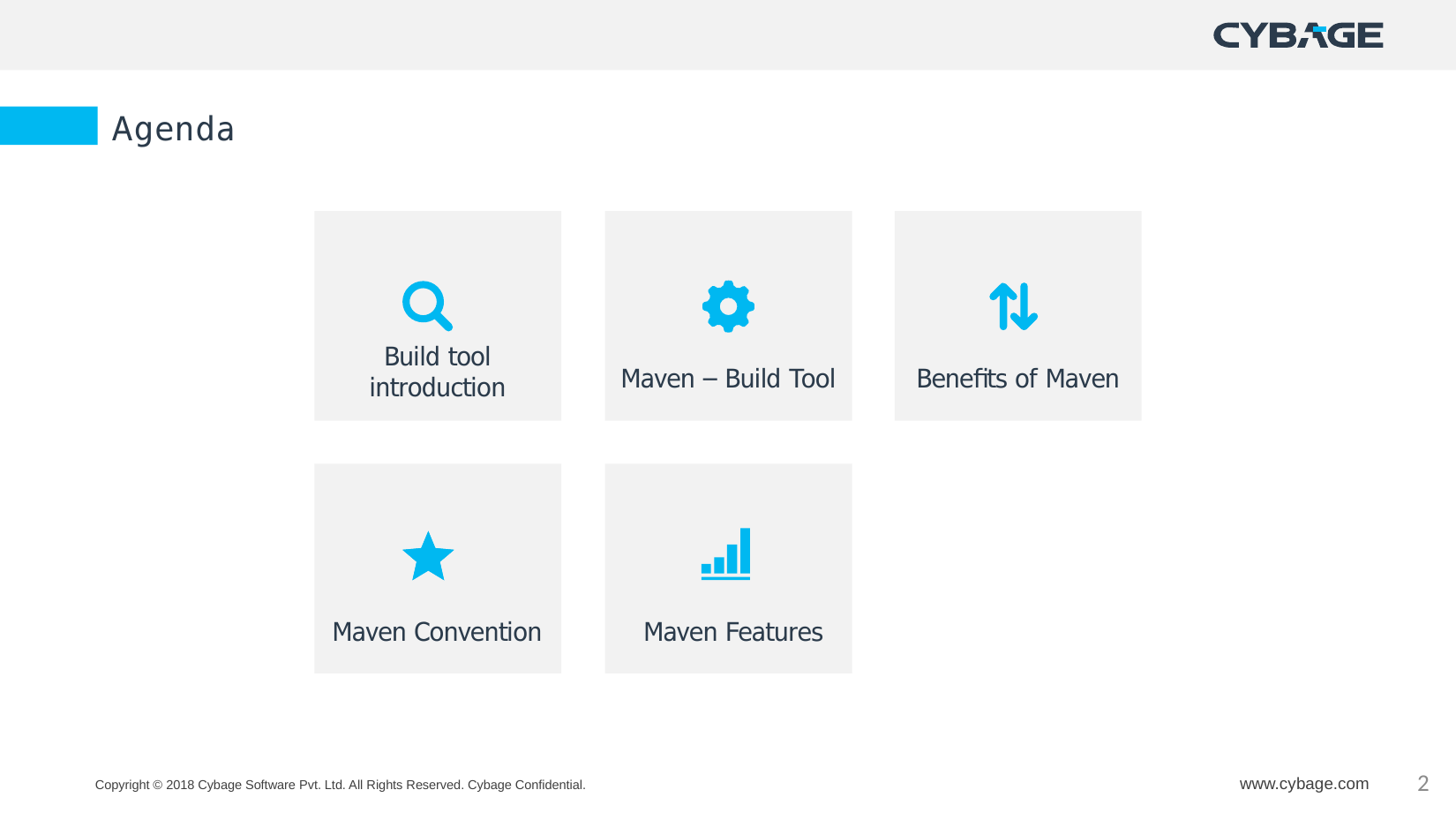

Agenda

Build tool introduction
Maven – Build Tool

Benefits of Maven

Maven Features
Maven Convention

2